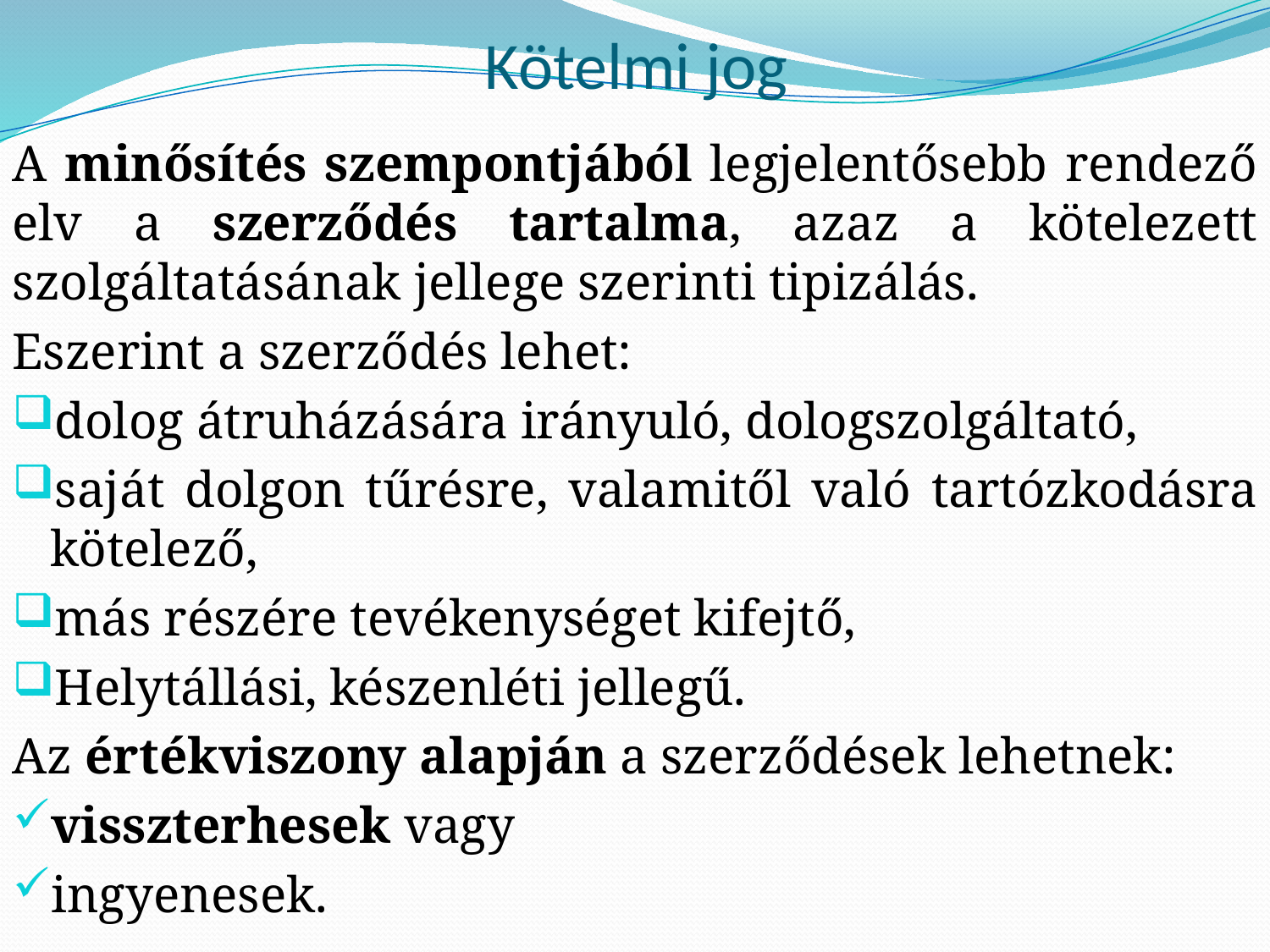

# Kötelmi jog
A minősítés szempontjából legjelentősebb rendező elv a szerződés tartalma, azaz a kötelezett szolgáltatásának jellege szerinti tipizálás.
Eszerint a szerződés lehet:
dolog átruházására irányuló, dologszolgáltató,
saját dolgon tűrésre, valamitől való tartózkodásra kötelező,
más részére tevékenységet kifejtő,
Helytállási, készenléti jellegű.
Az értékviszony alapján a szerződések lehetnek:
visszterhesek vagy
ingyenesek.